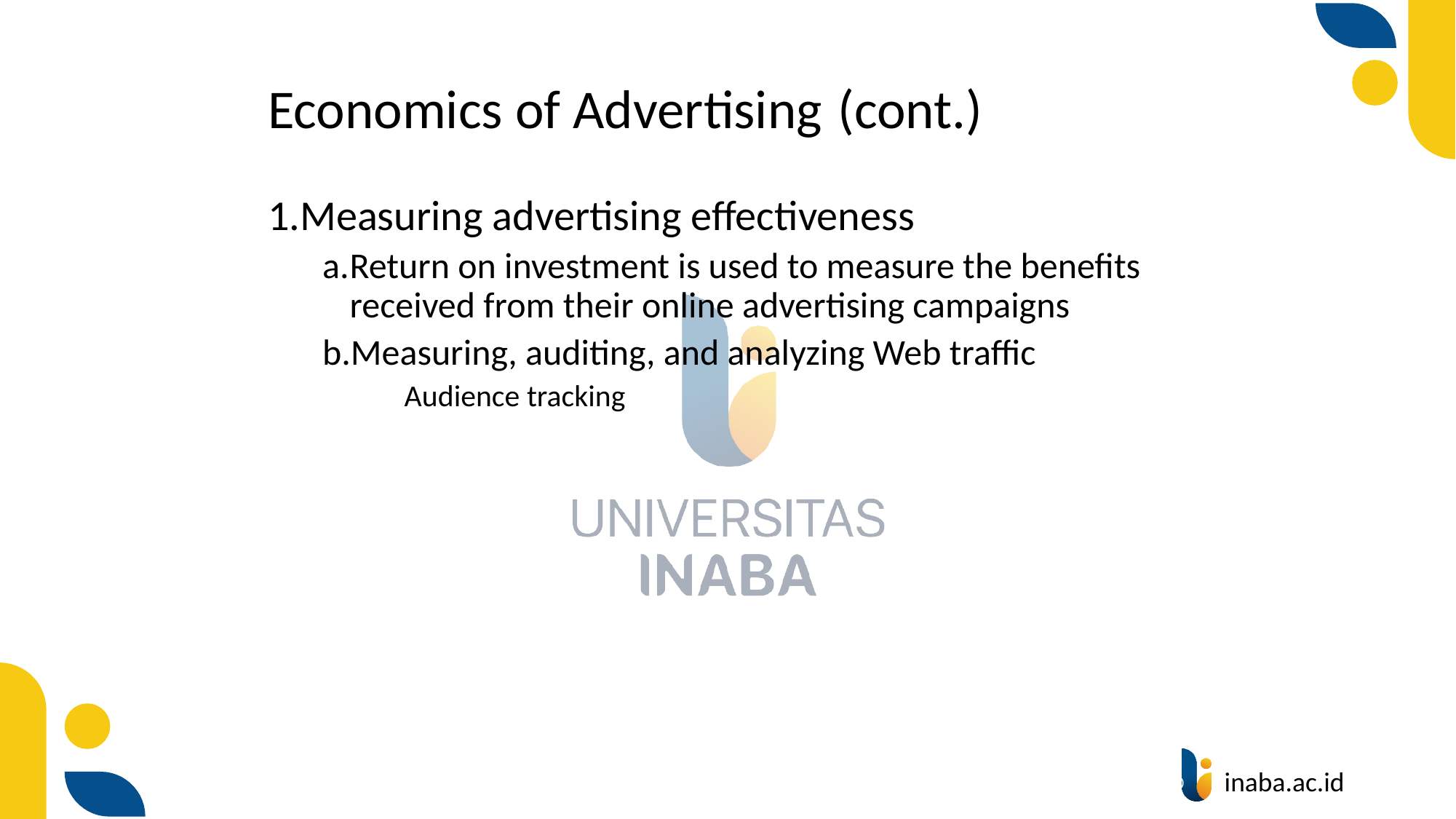

# Economics of Advertising (cont.)
Measuring advertising effectiveness
Return on investment is used to measure the benefits received from their online advertising campaigns
Measuring, auditing, and analyzing Web traffic
	Audience tracking

40
© Prentice Hall 2004